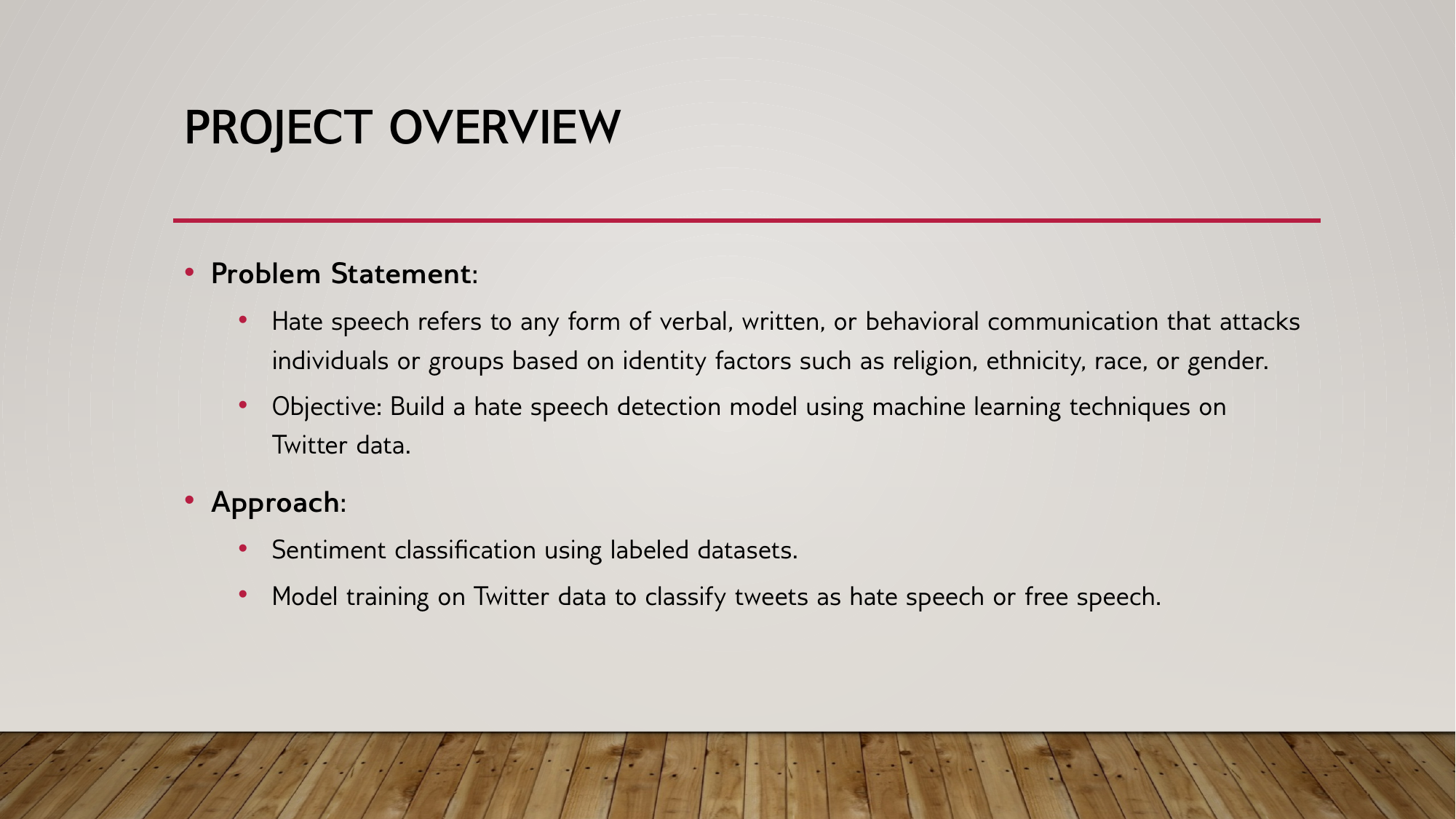

# Project Overview
Problem Statement:
Hate speech refers to any form of verbal, written, or behavioral communication that attacks individuals or groups based on identity factors such as religion, ethnicity, race, or gender.
Objective: Build a hate speech detection model using machine learning techniques on Twitter data.
Approach:
Sentiment classification using labeled datasets.
Model training on Twitter data to classify tweets as hate speech or free speech.